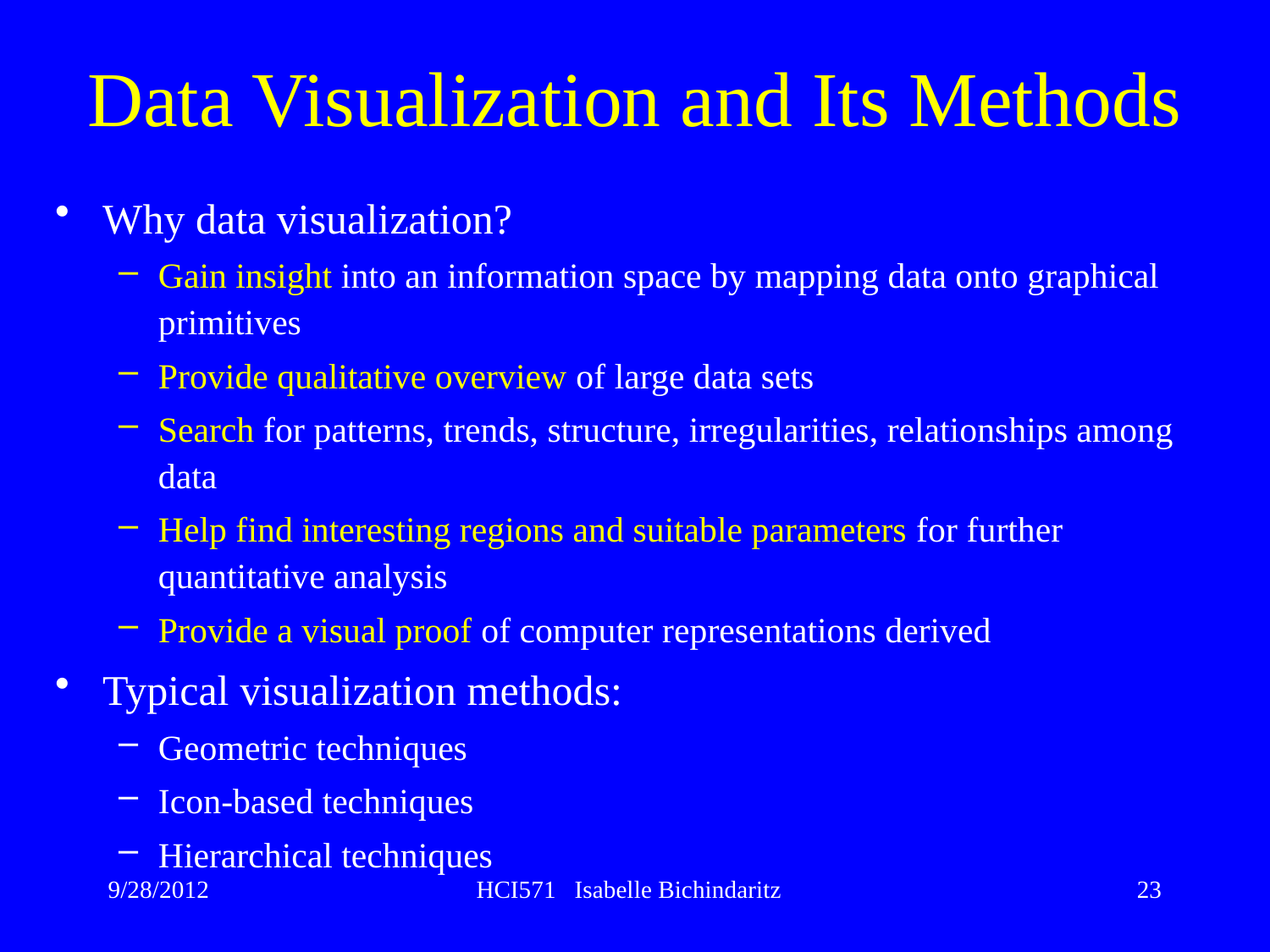

# Data Visualization and Its Methods
Why data visualization?
Gain insight into an information space by mapping data onto graphical primitives
Provide qualitative overview of large data sets
Search for patterns, trends, structure, irregularities, relationships among data
Help find interesting regions and suitable parameters for further quantitative analysis
Provide a visual proof of computer representations derived
Typical visualization methods:
Geometric techniques
Icon-based techniques
Hierarchical techniques
9/28/2012
HCI571   Isabelle Bichindaritz
23